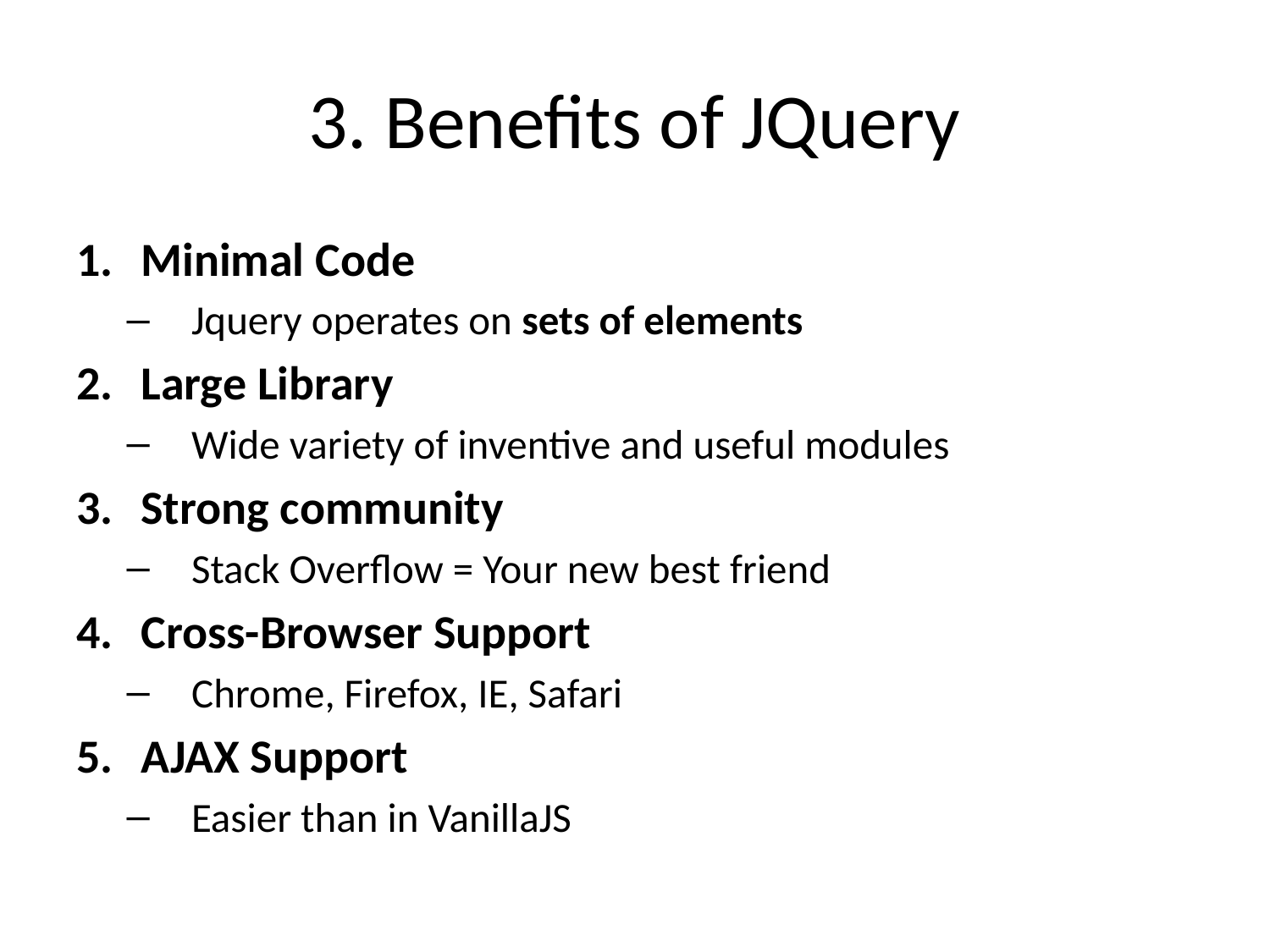

# 3. Benefits of JQuery
Minimal Code
Jquery operates on sets of elements
Large Library
Wide variety of inventive and useful modules
Strong community
Stack Overflow = Your new best friend
Cross-Browser Support
Chrome, Firefox, IE, Safari
AJAX Support
Easier than in VanillaJS